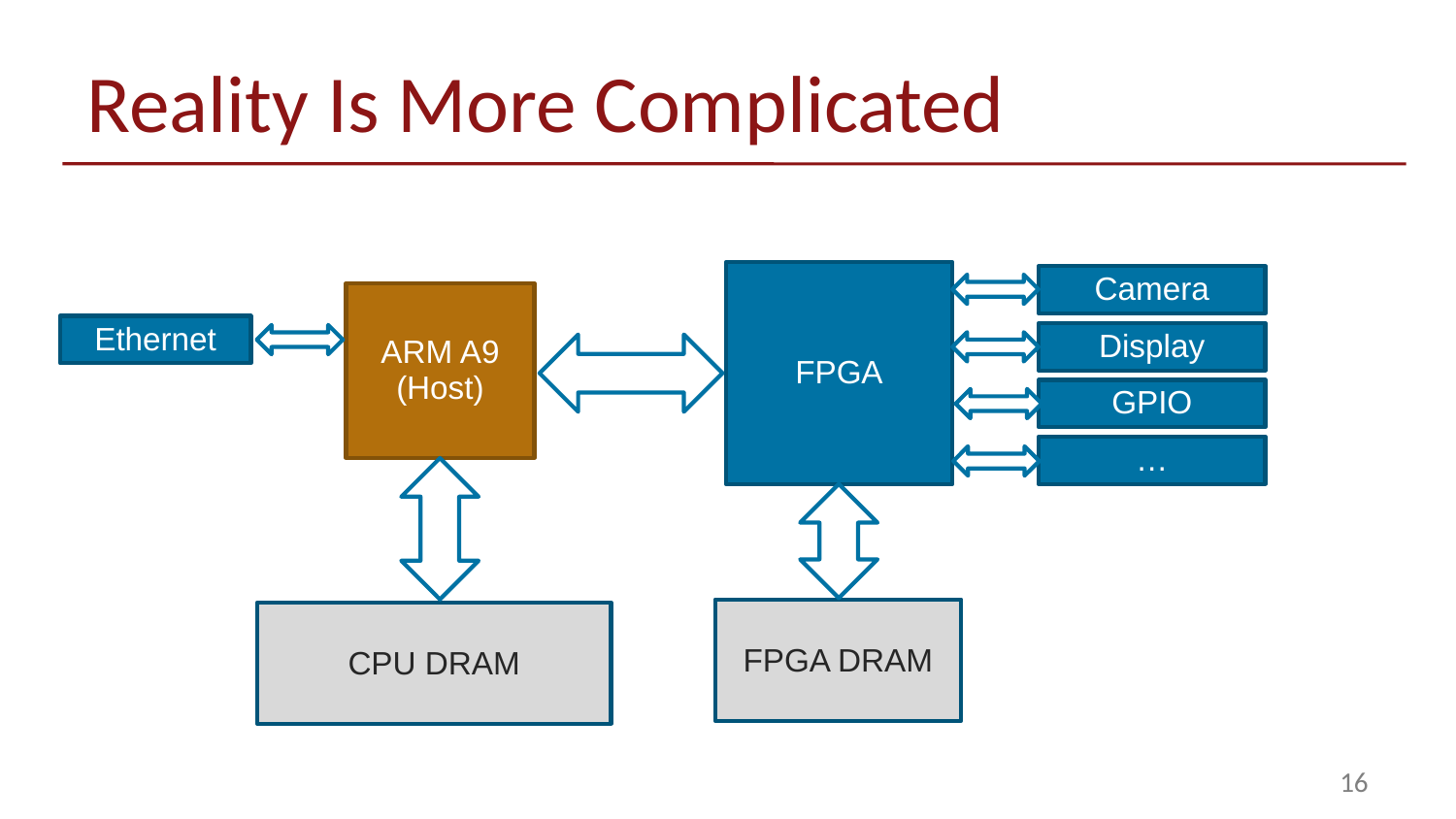

# Reality Is More Complicated

FPGA
Camera

ARM A9
(Host)

Display

GPIO

…

FPGA DRAM

CPU DRAM

Ethernet
16